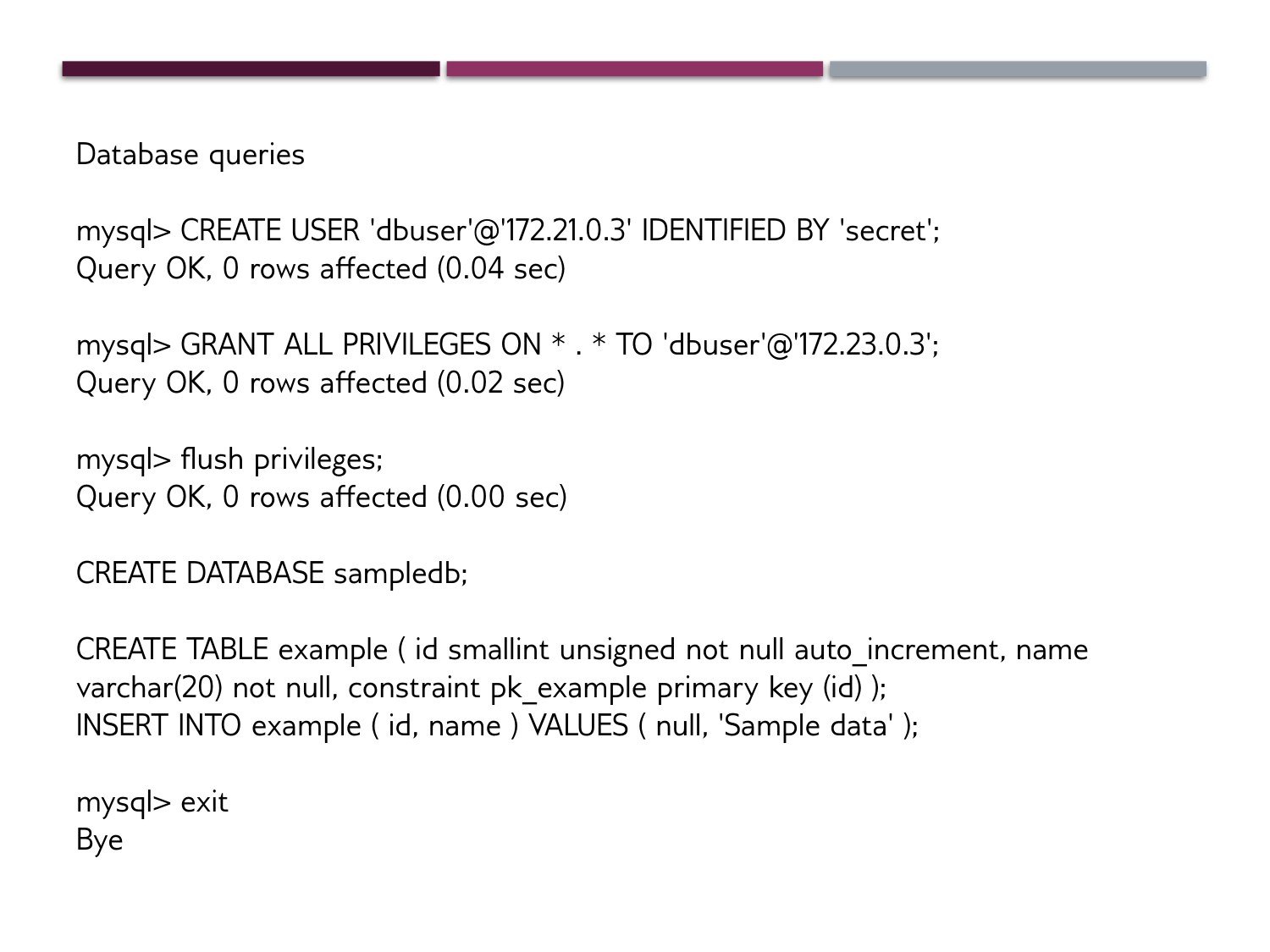

Database queries

mysql> CREATE USER 'dbuser'@'172.21.0.3' IDENTIFIED BY 'secret';
Query OK, 0 rows affected (0.04 sec)

mysql> GRANT ALL PRIVILEGES ON * . * TO 'dbuser'@'172.23.0.3';
Query OK, 0 rows affected (0.02 sec)

mysql> flush privileges;
Query OK, 0 rows affected (0.00 sec)

CREATE DATABASE sampledb;

CREATE TABLE example ( id smallint unsigned not null auto_increment, name varchar(20) not null, constraint pk_example primary key (id) );
INSERT INTO example ( id, name ) VALUES ( null, 'Sample data' );

mysql> exit
Bye